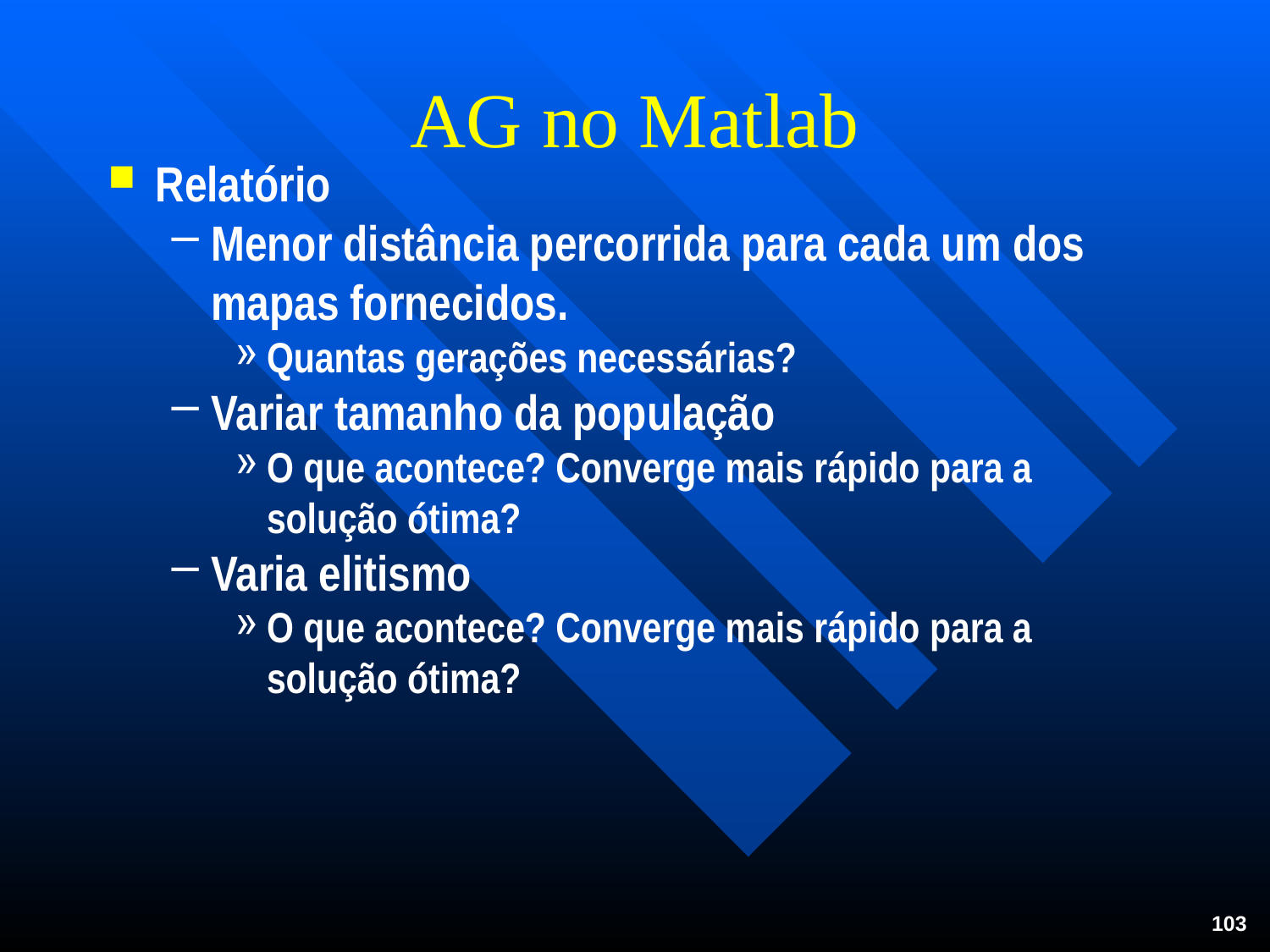

# AG no Matlab
Relatório
Menor distância percorrida para cada um dos mapas fornecidos.
Quantas gerações necessárias?
Variar tamanho da população
O que acontece? Converge mais rápido para a solução ótima?
Varia elitismo
O que acontece? Converge mais rápido para a solução ótima?